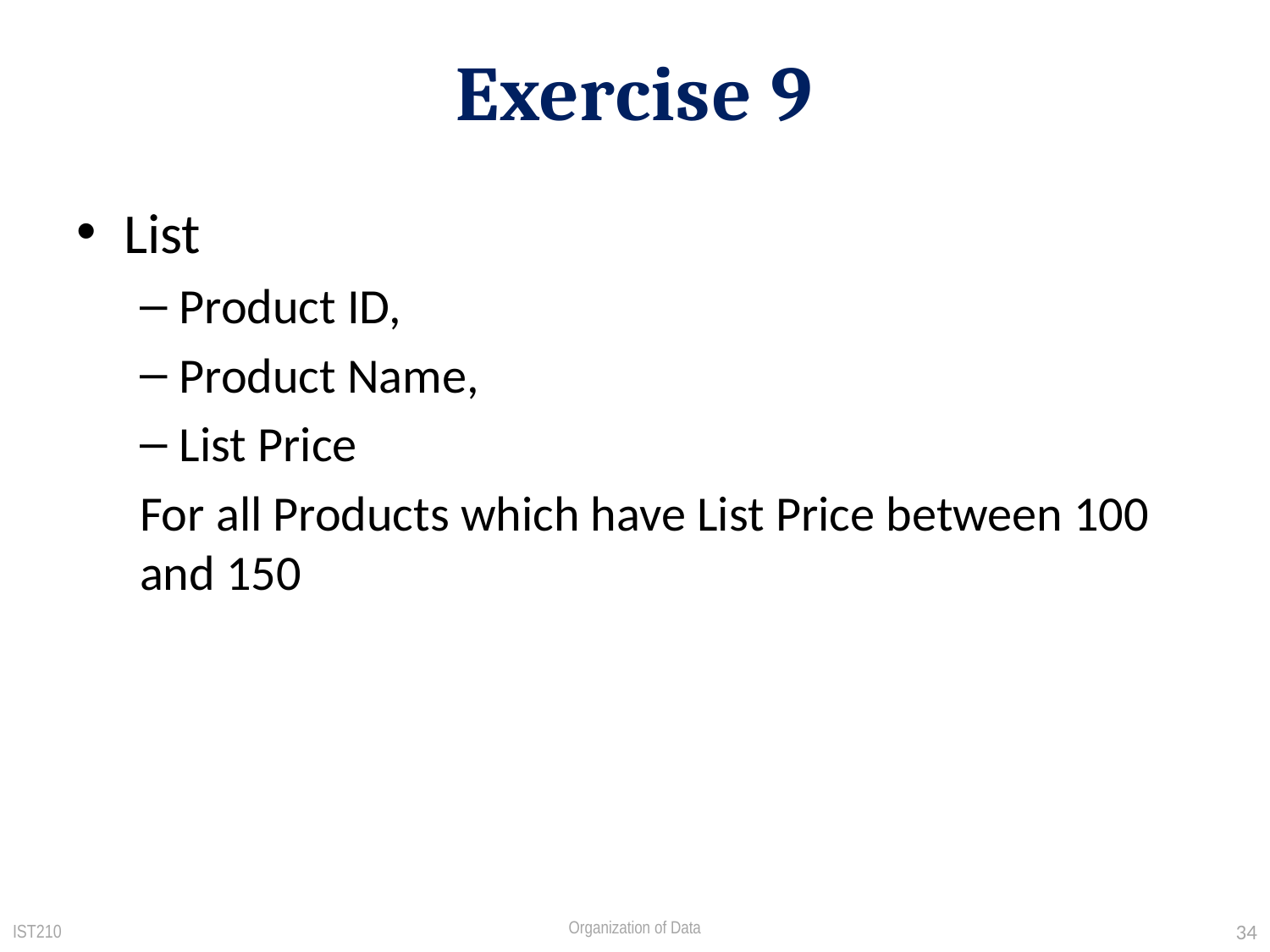

# Exercise 9
List
Product ID,
Product Name,
List Price
For all Products which have List Price between 100 and 150
IST210
Organization of Data
34